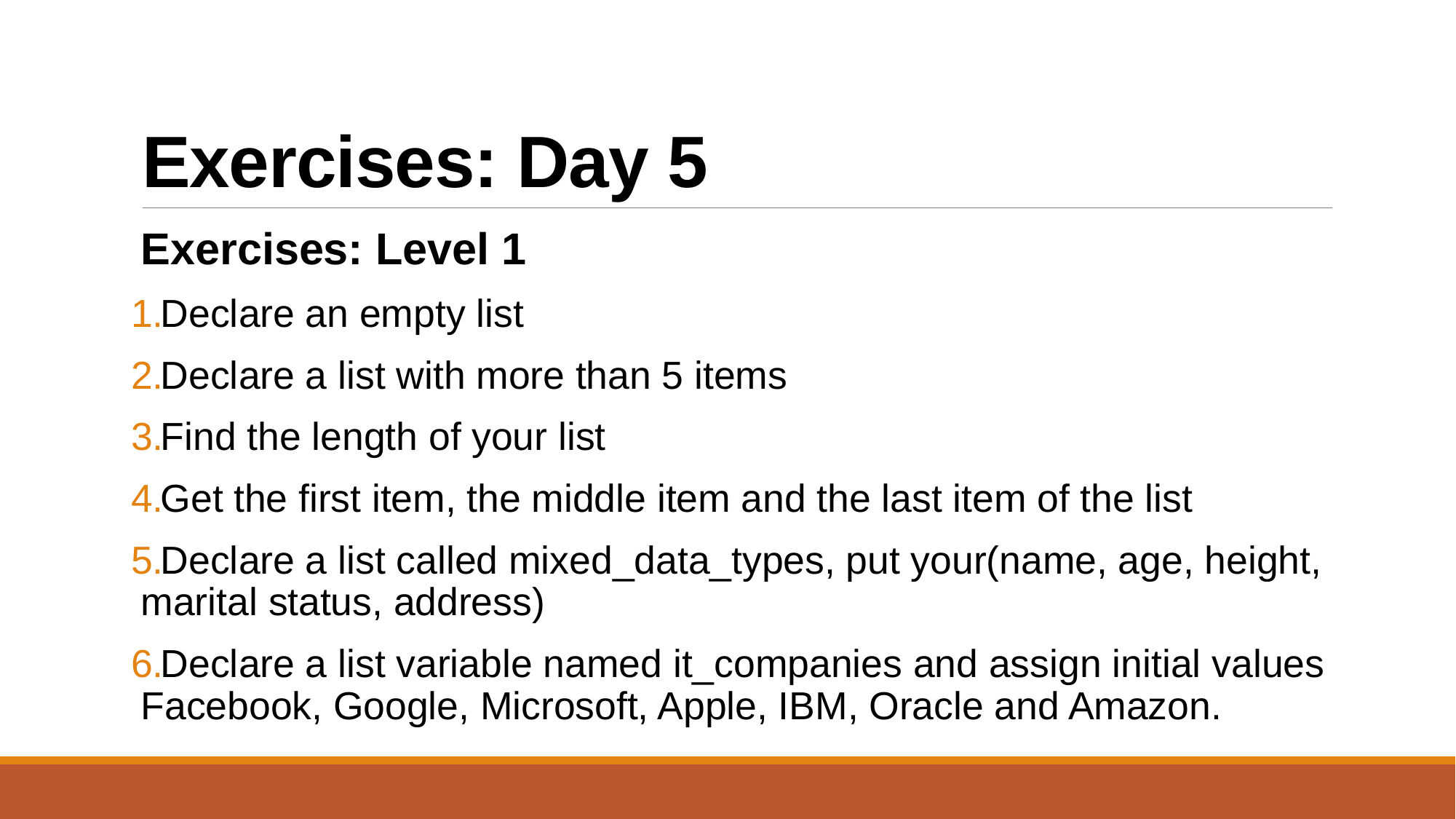

# Exercises: Day 5
Exercises: Level 1
Declare an empty list
Declare a list with more than 5 items
Find the length of your list
Get the first item, the middle item and the last item of the list
Declare a list called mixed_data_types, put your(name, age, height, marital status, address)
Declare a list variable named it_companies and assign initial values Facebook, Google, Microsoft, Apple, IBM, Oracle and Amazon.